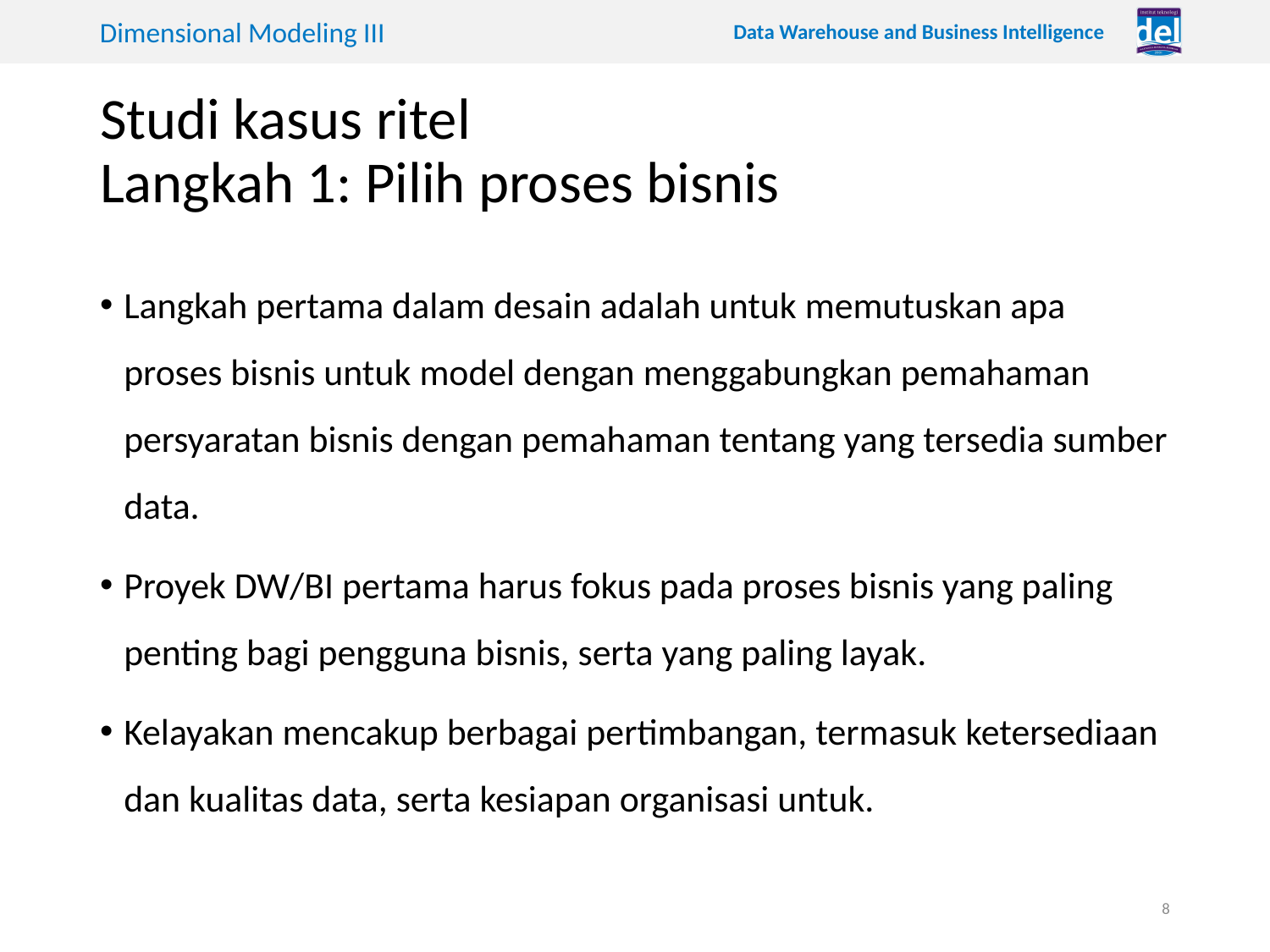

# Studi kasus ritel Langkah 1: Pilih proses bisnis
Langkah pertama dalam desain adalah untuk memutuskan apa proses bisnis untuk model dengan menggabungkan pemahaman persyaratan bisnis dengan pemahaman tentang yang tersedia sumber data.
Proyek DW/BI pertama harus fokus pada proses bisnis yang paling penting bagi pengguna bisnis, serta yang paling layak.
Kelayakan mencakup berbagai pertimbangan, termasuk ketersediaan dan kualitas data, serta kesiapan organisasi untuk.
8